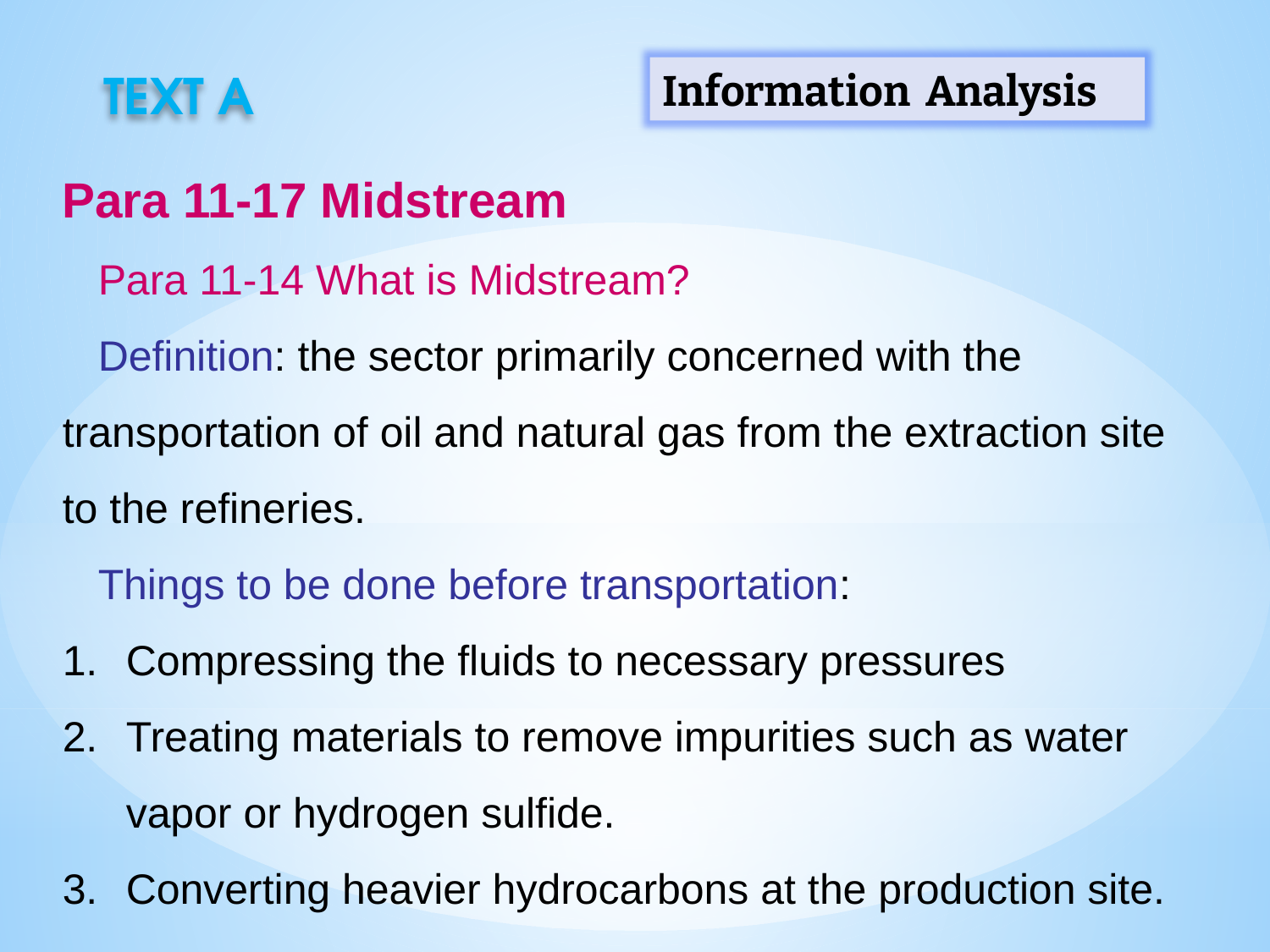

Text A
Information  Analysis
Para 11-17 Midstream
   Para 11-14 What is Midstream?
   Definition: the sector primarily concerned with the transportation of oil and natural gas from the extraction site to the refineries.
   Things to be done before transportation:
Compressing the fluids to necessary pressures
Treating materials to remove impurities such as water vapor or hydrogen sulfide.
Converting heavier hydrocarbons at the production site.